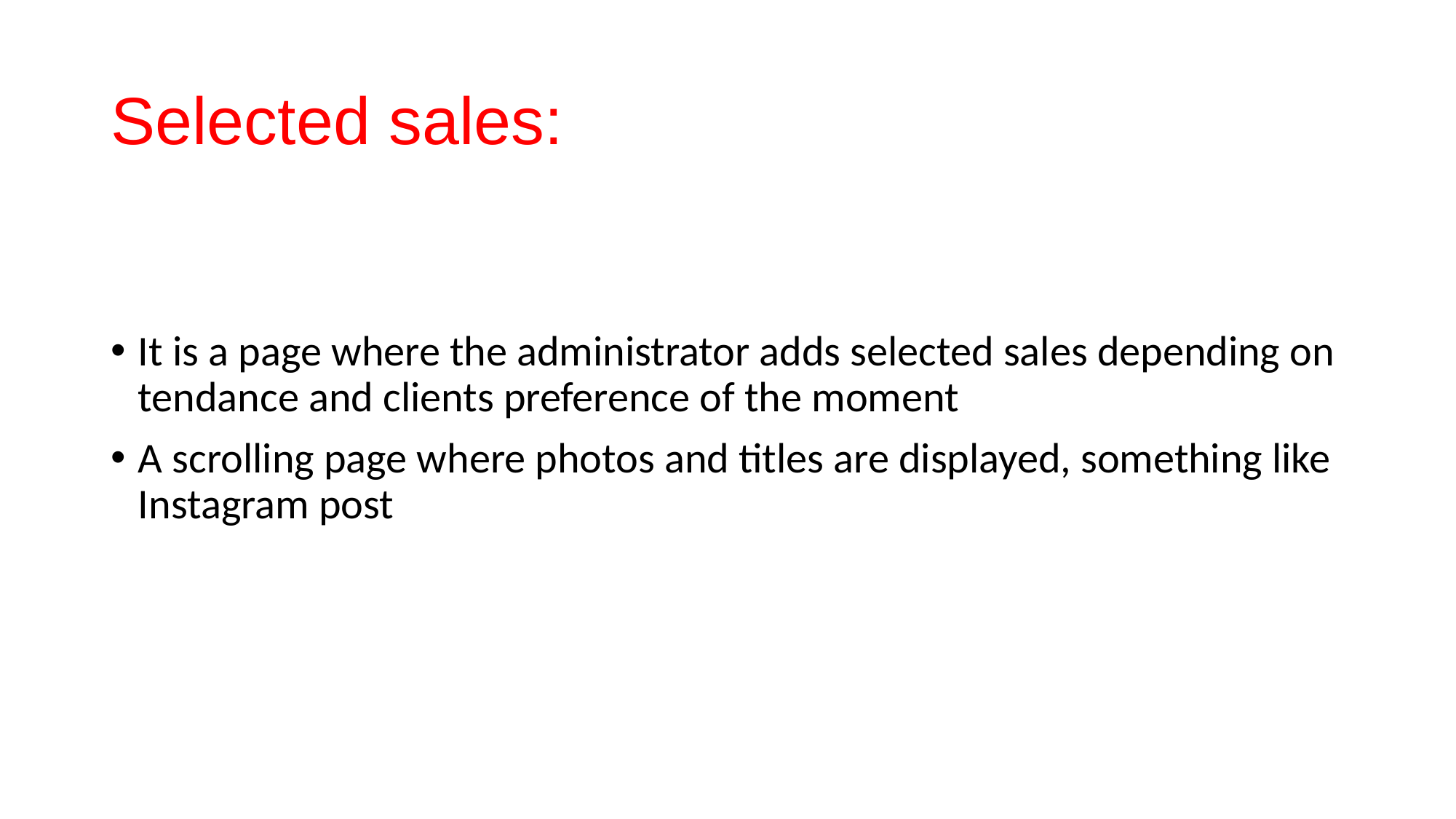

# Selected sales:
It is a page where the administrator adds selected sales depending on tendance and clients preference of the moment
A scrolling page where photos and titles are displayed, something like Instagram post